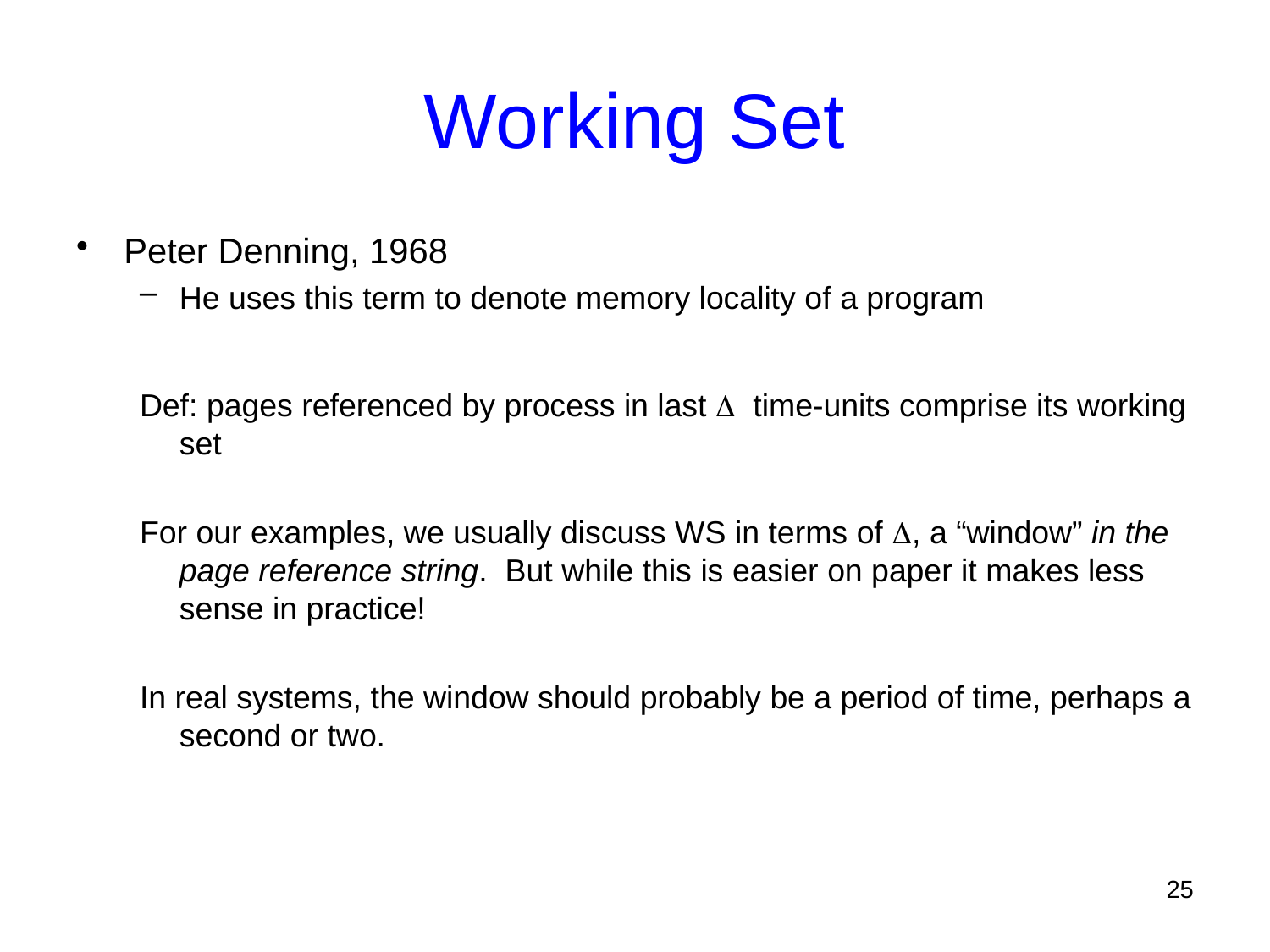

# Working Set
Peter Denning, 1968
He uses this term to denote memory locality of a program

Def: pages referenced by process in last Δ  time-units comprise its working set

For our examples, we usually discuss WS in terms of Δ, a “window” in the page reference string.  But while this is easier on paper it makes less sense in practice!

In real systems, the window should probably be a period of time, perhaps a second or two.
25